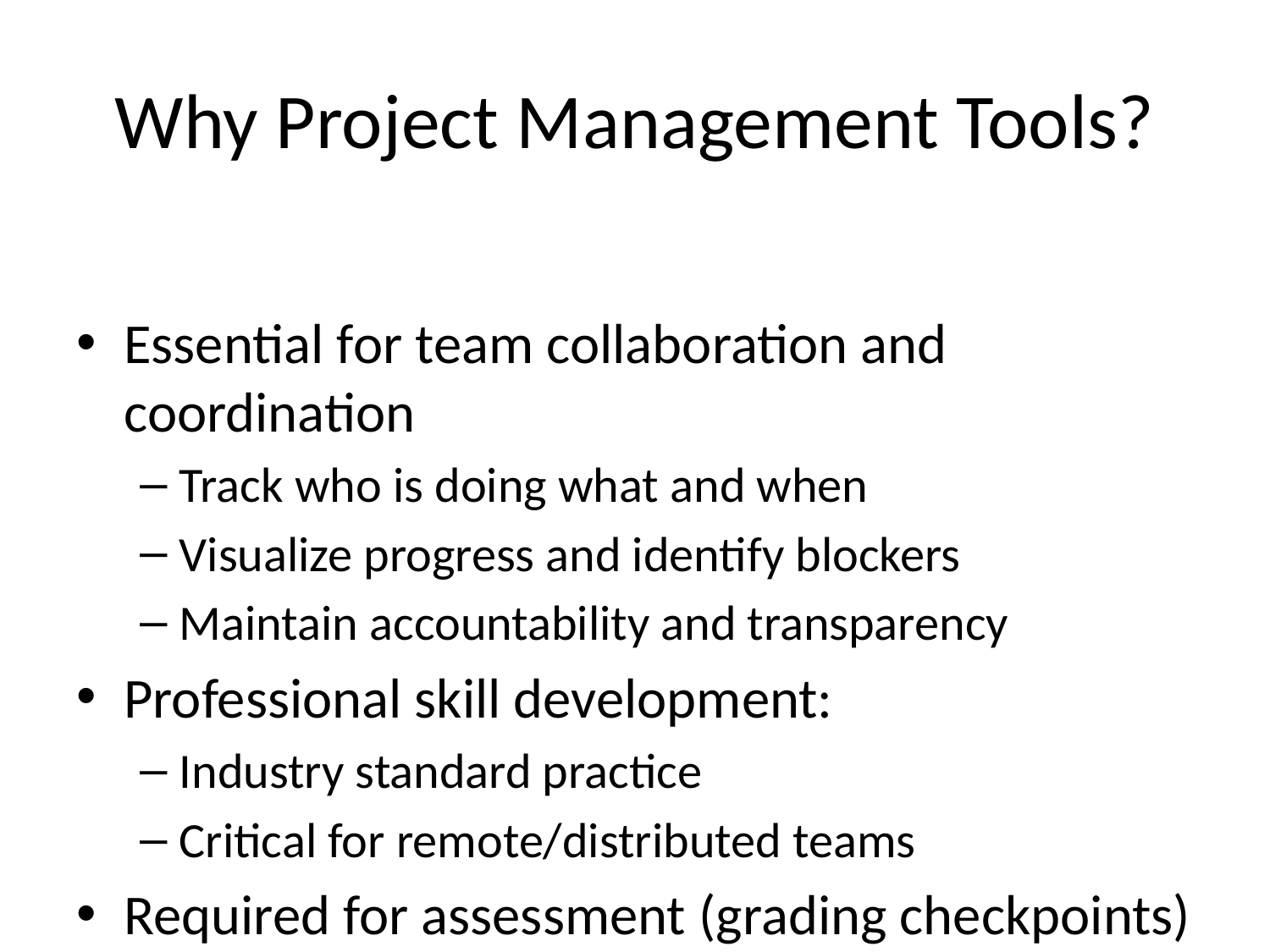

# Why Project Management Tools?

Essential for team collaboration and coordination
Track who is doing what and when
Visualize progress and identify blockers
Maintain accountability and transparency
Professional skill development:
Industry standard practice
Critical for remote/distributed teams
Required for assessment (grading checkpoints)
Instructor reviews your ClickUp at each milestone